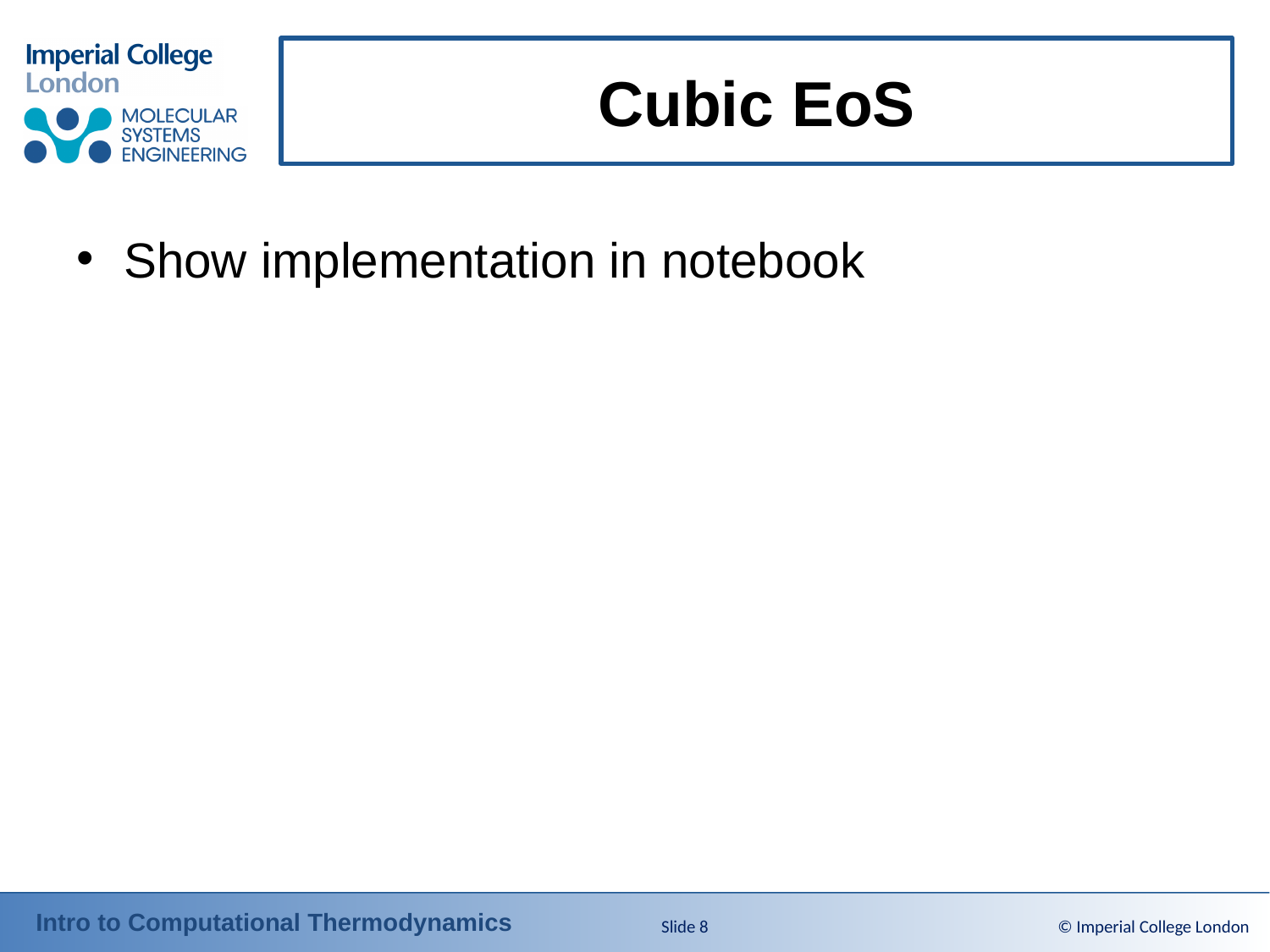

# Cubic EoS
Show implementation in notebook
Slide 8
© Imperial College London